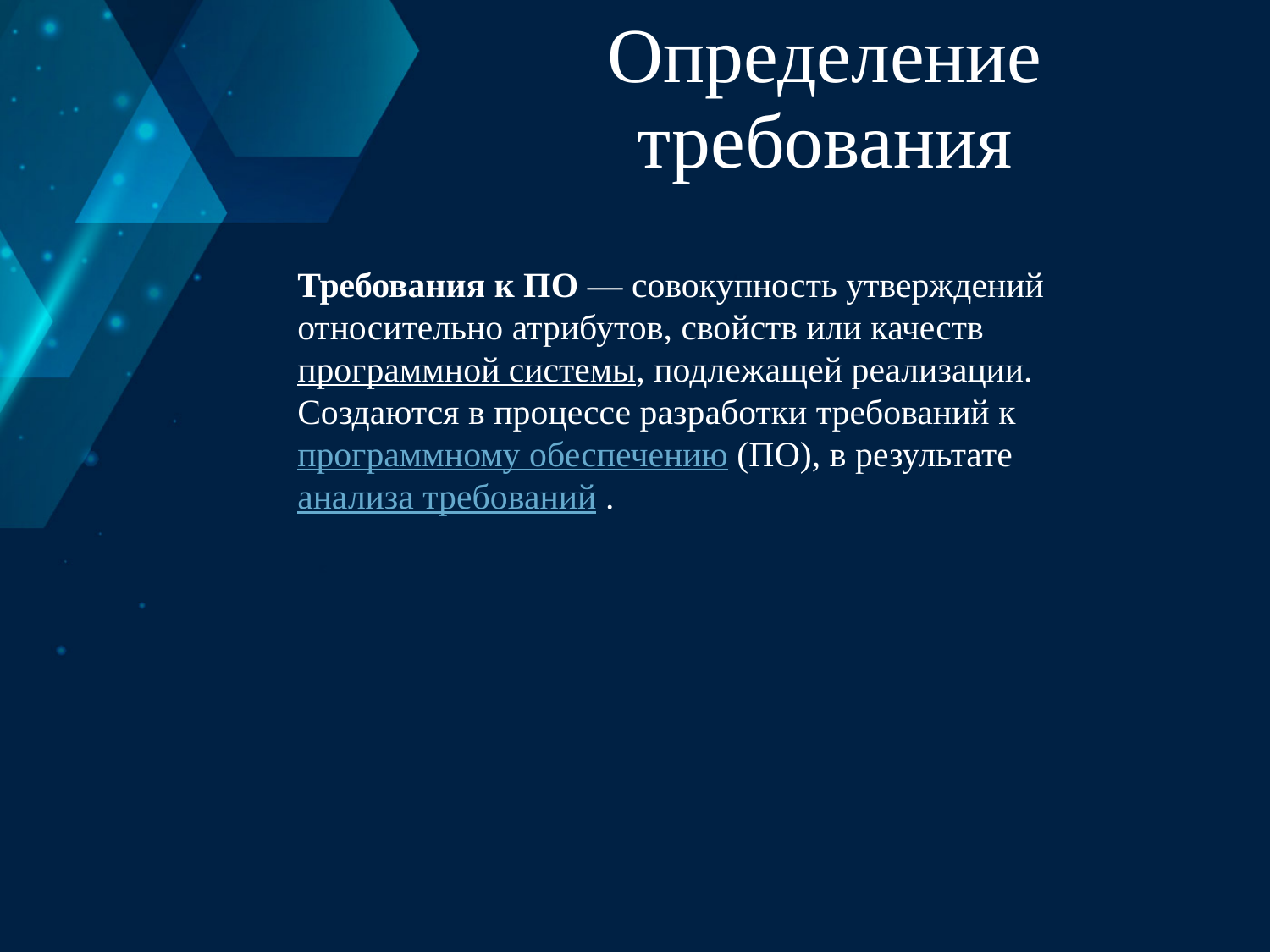

# Определение требования
Требования к ПО — совокупность утверждений относительно атрибутов, свойств или качеств программной системы, подлежащей реализации. Создаются в процессе разработки требований к программному обеспечению (ПО), в результате анализа требований .